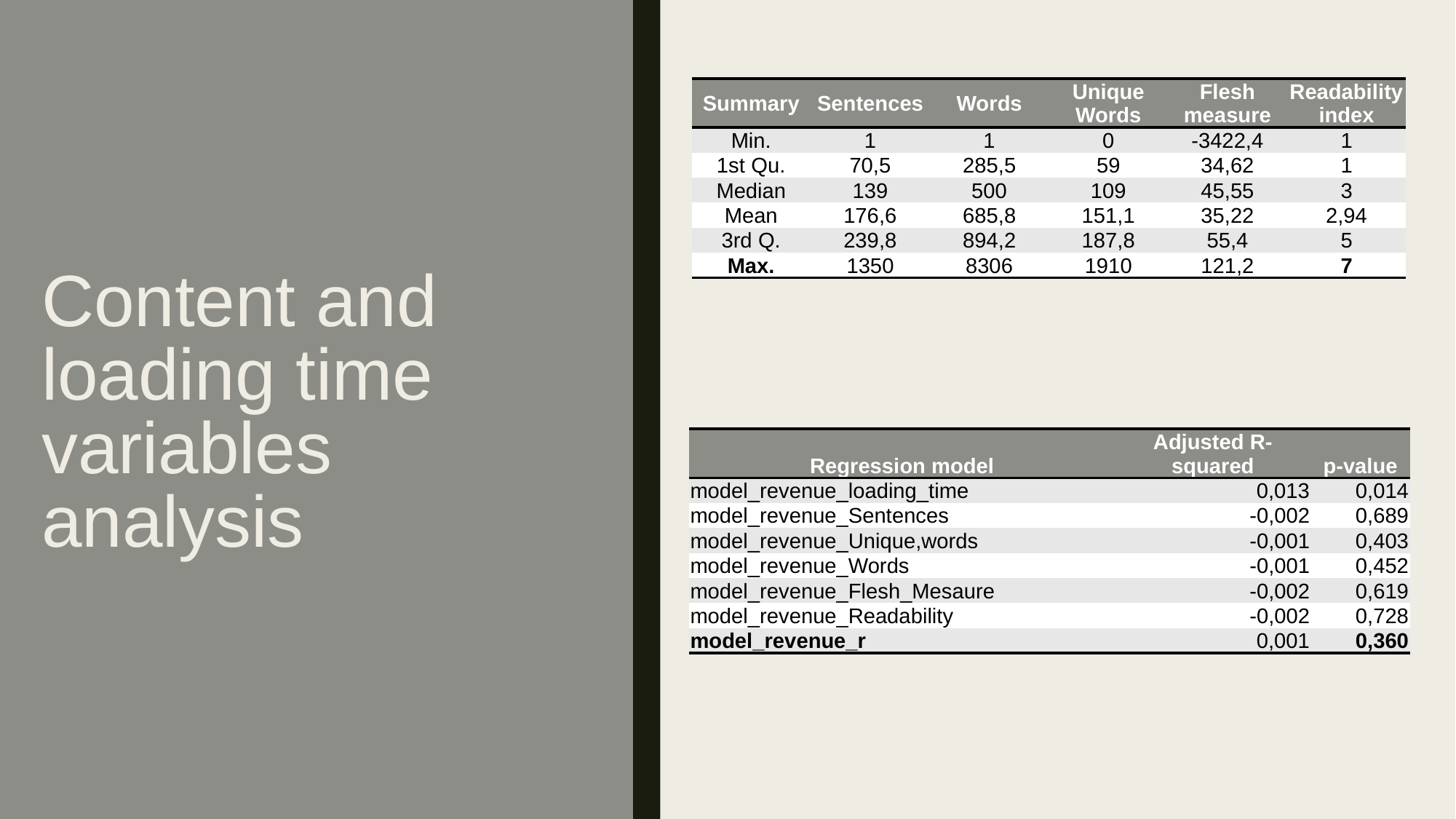

# Content and loading time variables analysis
| Summary | Sentences | Words | Unique Words | Flesh measure | Readability index |
| --- | --- | --- | --- | --- | --- |
| Min. | 1 | 1 | 0 | -3422,4 | 1 |
| 1st Qu. | 70,5 | 285,5 | 59 | 34,62 | 1 |
| Median | 139 | 500 | 109 | 45,55 | 3 |
| Mean | 176,6 | 685,8 | 151,1 | 35,22 | 2,94 |
| 3rd Q. | 239,8 | 894,2 | 187,8 | 55,4 | 5 |
| Max. | 1350 | 8306 | 1910 | 121,2 | 7 |
| Regression model | Adjusted R-squared | p-value |
| --- | --- | --- |
| model\_revenue\_loading\_time | 0,013 | 0,014 |
| model\_revenue\_Sentences | -0,002 | 0,689 |
| model\_revenue\_Unique,words | -0,001 | 0,403 |
| model\_revenue\_Words | -0,001 | 0,452 |
| model\_revenue\_Flesh\_Mesaure | -0,002 | 0,619 |
| model\_revenue\_Readability | -0,002 | 0,728 |
| model\_revenue\_r | 0,001 | 0,360 |